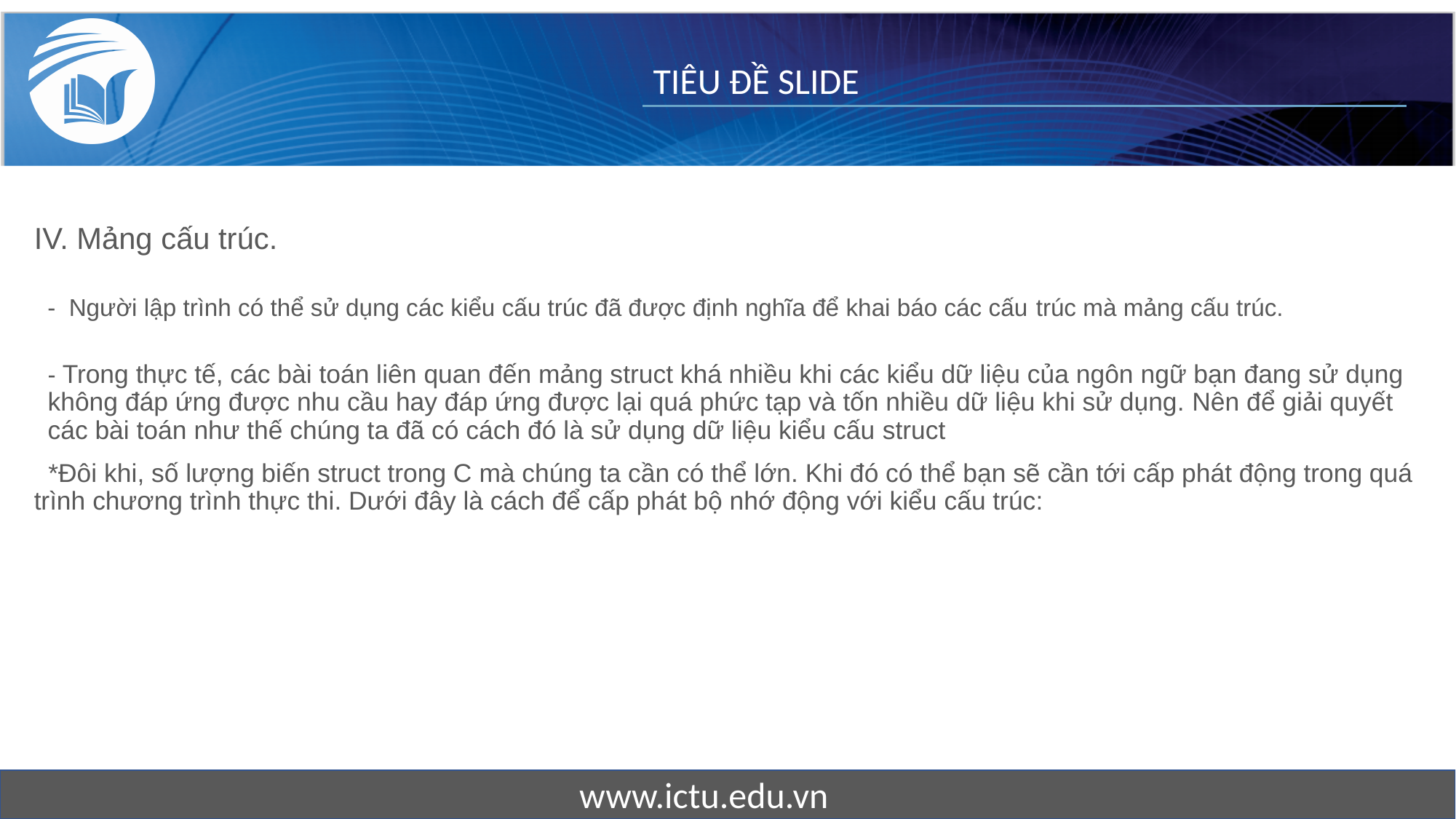

IV. Mảng cấu trúc.
  -  Người lập trình có thể sử dụng các kiểu cấu trúc đã được định nghĩa để khai báo các cấu trúc mà mảng cấu trúc.
- Trong thực tế, các bài toán liên quan đến mảng struct khá nhiều khi các kiểu dữ liệu của ngôn ngữ bạn đang sử dụng không đáp ứng được nhu cầu hay đáp ứng được lại quá phức tạp và tốn nhiều dữ liệu khi sử dụng. Nên để giải quyết các bài toán như thế chúng ta đã có cách đó là sử dụng dữ liệu kiểu cấu struct
  *Đôi khi, số lượng biến struct trong C mà chúng ta cần có thể lớn. Khi đó có thể bạn sẽ cần tới cấp phát động trong quá trình chương trình thực thi. Dưới đây là cách để cấp phát bộ nhớ động với kiểu cấu trúc: